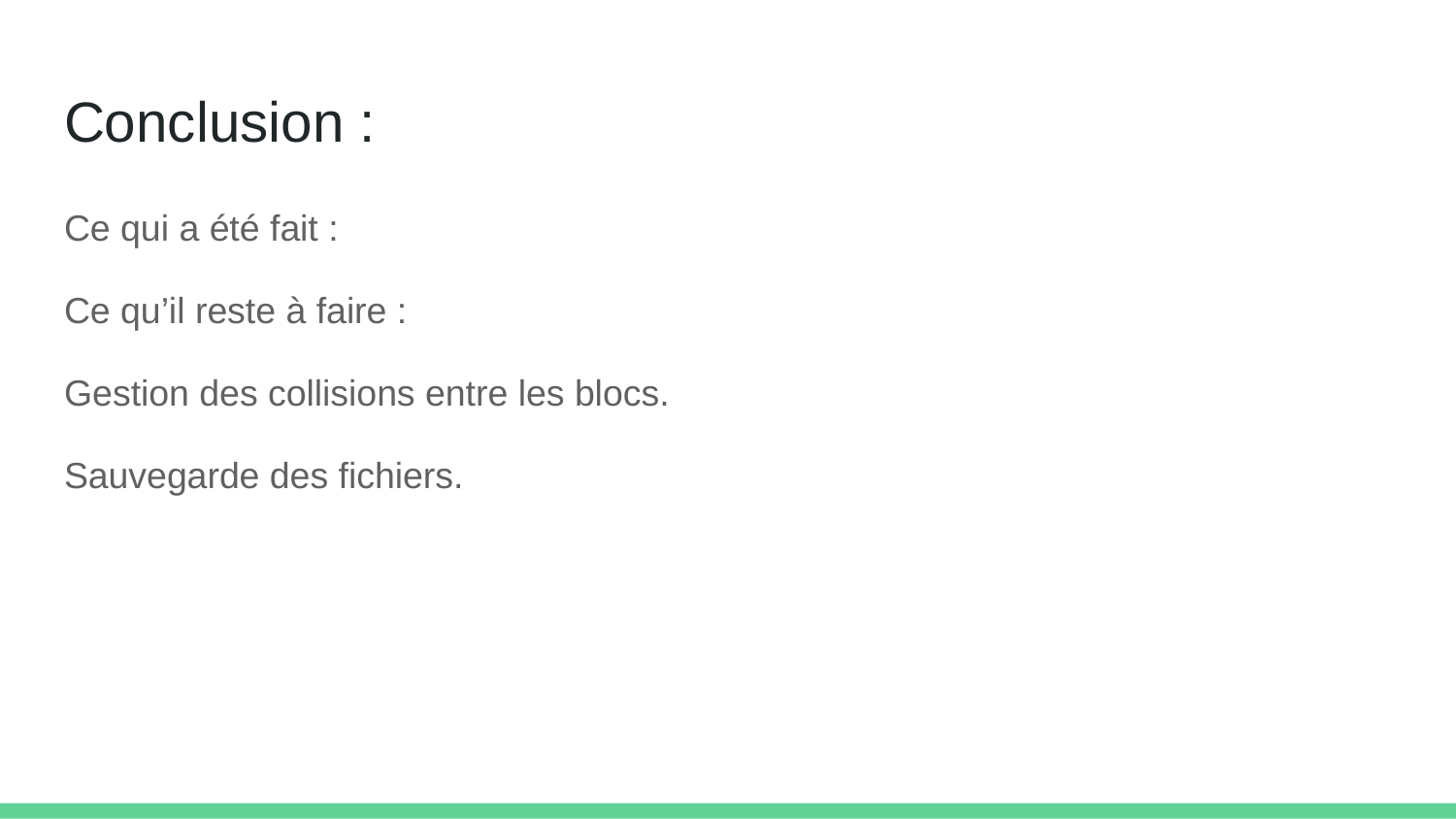

# Conclusion :
Ce qui a été fait :
Ce qu’il reste à faire :
Gestion des collisions entre les blocs.
Sauvegarde des fichiers.